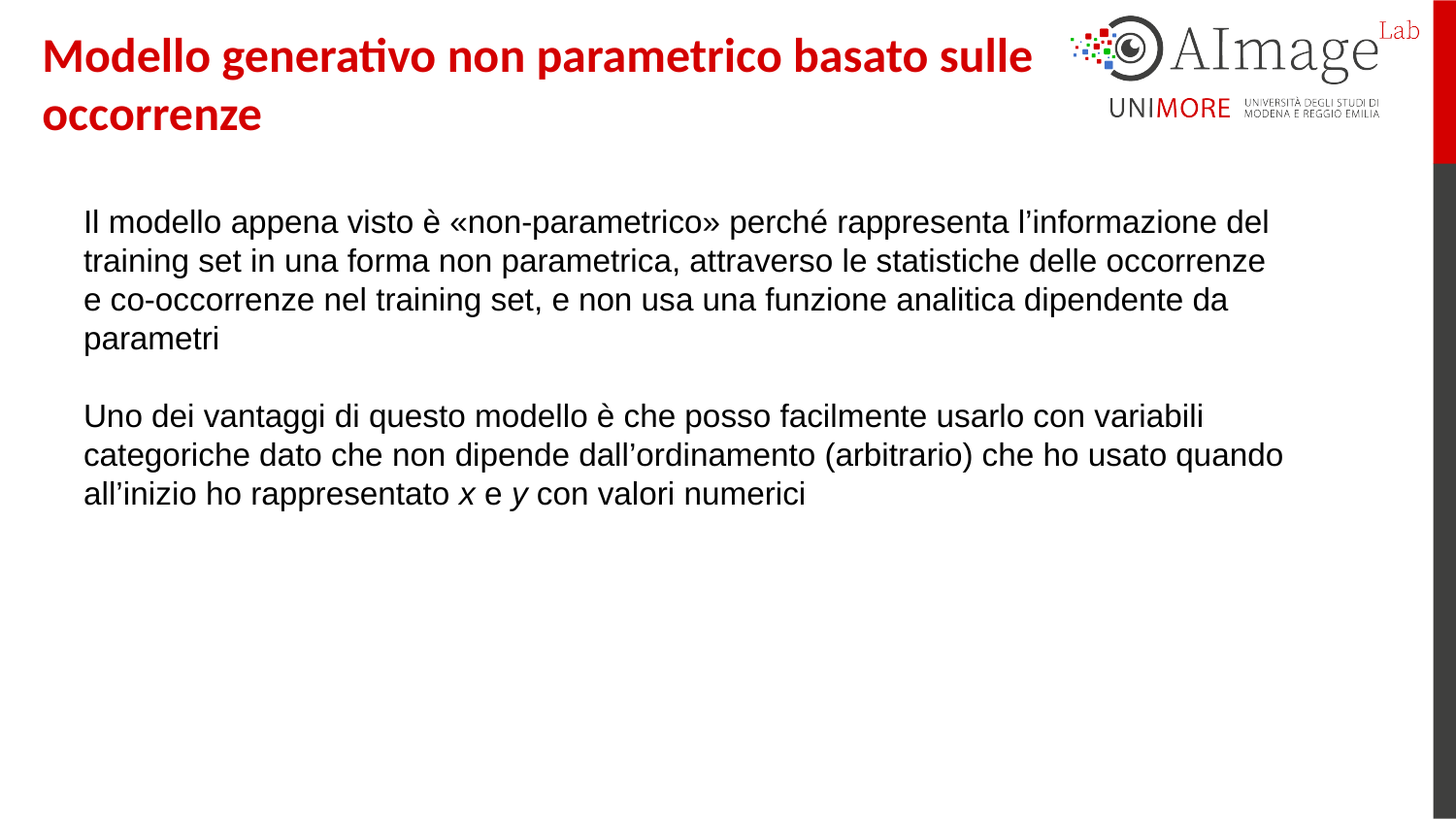

Modello generativo non parametrico basato sulle occorrenze
Il modello appena visto è «non-parametrico» perché rappresenta l’informazione del training set in una forma non parametrica, attraverso le statistiche delle occorrenze e co-occorrenze nel training set, e non usa una funzione analitica dipendente da parametri

Uno dei vantaggi di questo modello è che posso facilmente usarlo con variabili categoriche dato che non dipende dall’ordinamento (arbitrario) che ho usato quando all’inizio ho rappresentato x e y con valori numerici